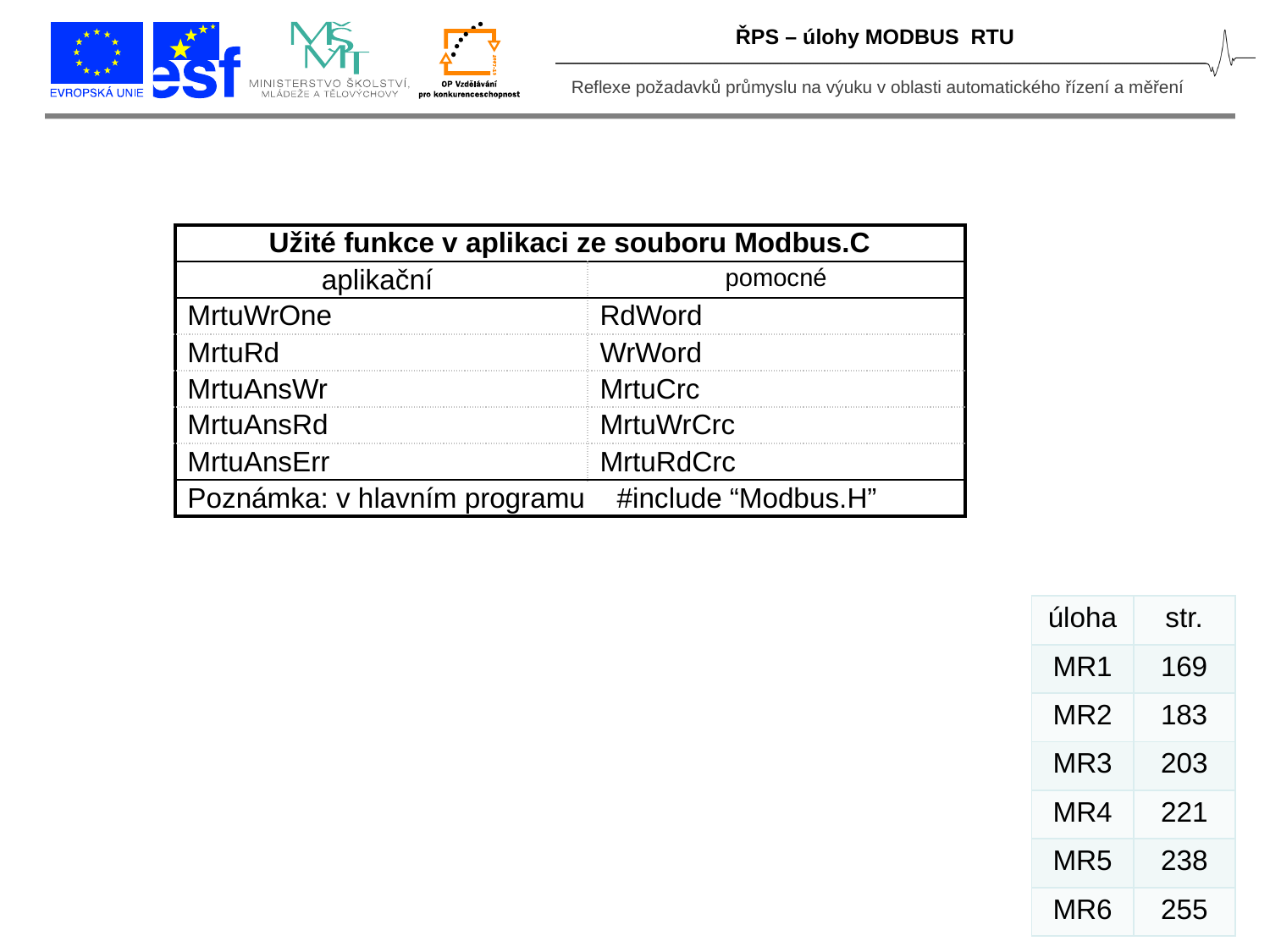

ŘPS – úlohy MODBUS  RTU

| Užité funkce v aplikaci ze souboru Modbus.C |  |
| --- | --- |
| aplikační | pomocné |
| MrtuWrOne | RdWord |
| MrtuRd | WrWord |
| MrtuAnsWr | MrtuCrc |
| MrtuAnsRd | MrtuWrCrc |
| MrtuAnsErr | MrtuRdCrc |
| Poznámka: v hlavním programu #include “Modbus.H” |  |
| úloha | str. |
| --- | --- |
| MR1 | 169 |
| MR2 | 183 |
| MR3 | 203 |
| MR4 | 221 |
| MR5 | 238 |
| MR6 | 255 |